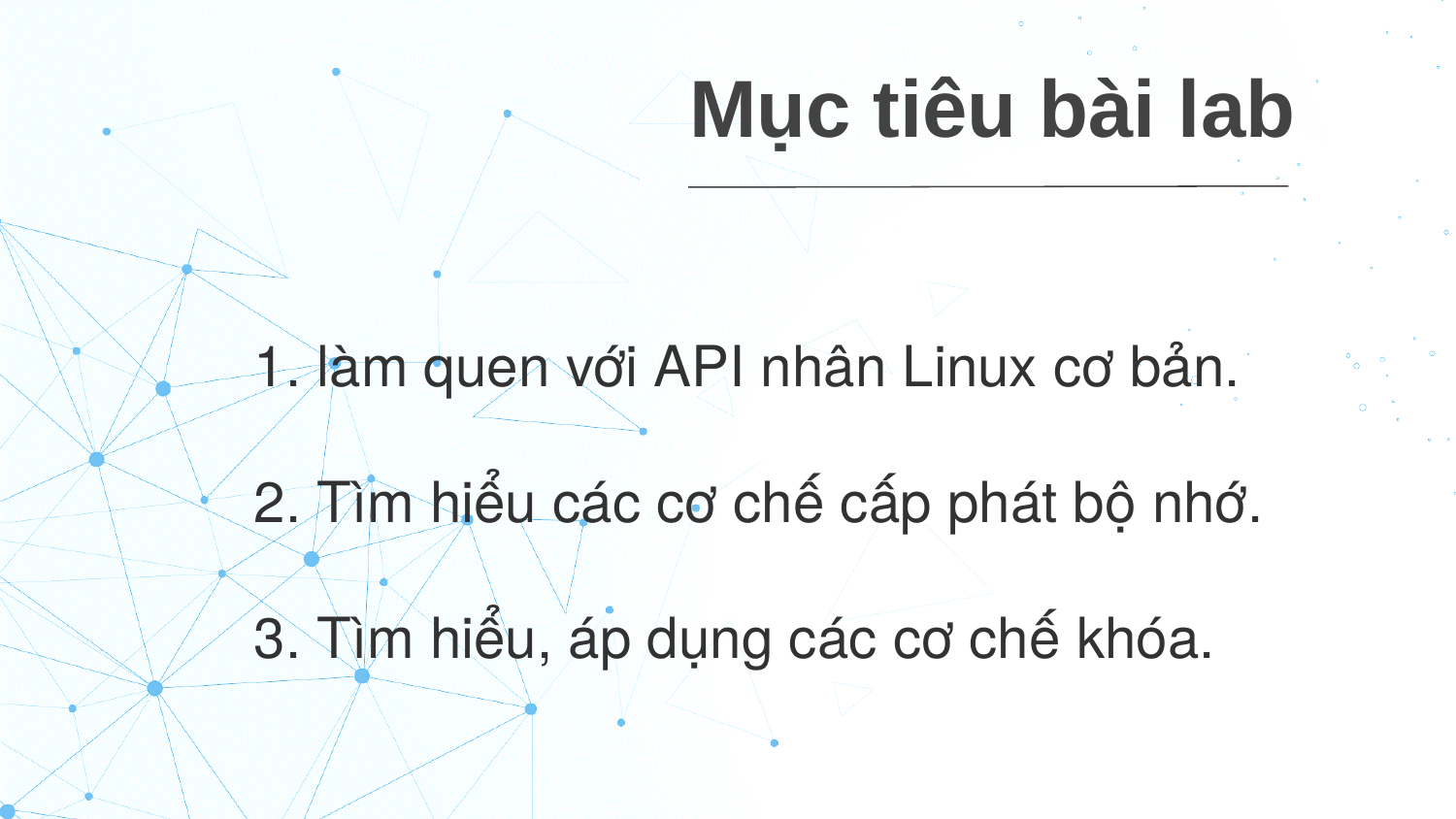

# Mục tiêu bài lab

	1. làm quen với API nhân Linux cơ bản.

	2. Tìm hiểu các cơ chế cấp phát bộ nhớ.

	3. Tìm hiểu, áp dụng các cơ chế khóa.